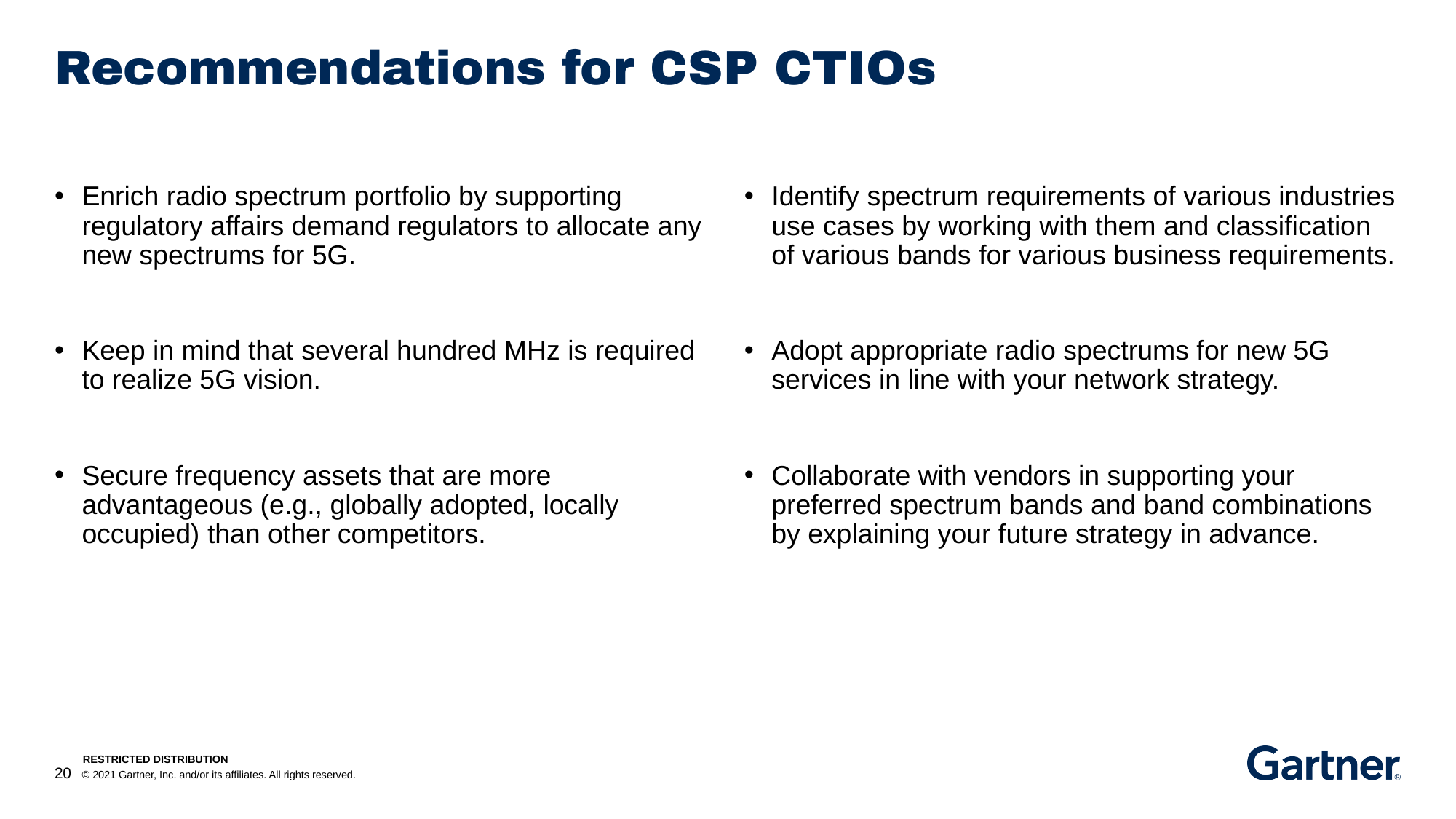

# Recommendations for CSP CTIOs
Enrich radio spectrum portfolio by supporting regulatory affairs demand regulators to allocate any new spectrums for 5G.

Keep in mind that several hundred MHz is required to realize 5G vision.

Secure frequency assets that are more advantageous (e.g., globally adopted, locally occupied) than other competitors.
Identify spectrum requirements of various industries use cases by working with them and classification of various bands for various business requirements.

Adopt appropriate radio spectrums for new 5G services in line with your network strategy.

Collaborate with vendors in supporting your preferred spectrum bands and band combinations by explaining your future strategy in advance.